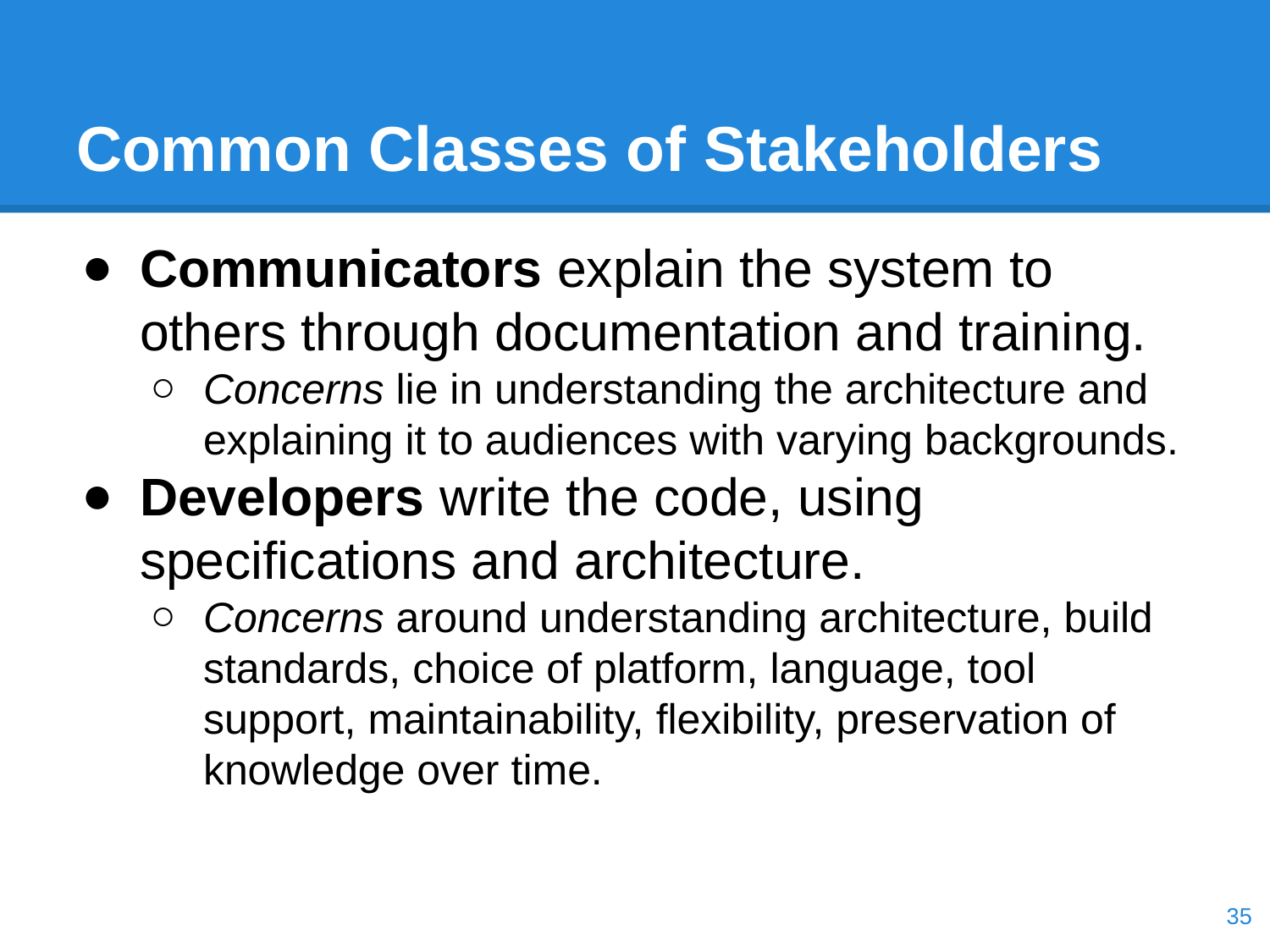

# Common Classes of Stakeholders
Communicators explain the system to others through documentation and training.
Concerns lie in understanding the architecture and explaining it to audiences with varying backgrounds.
Developers write the code, using specifications and architecture.
Concerns around understanding architecture, build standards, choice of platform, language, tool support, maintainability, flexibility, preservation of knowledge over time.
35